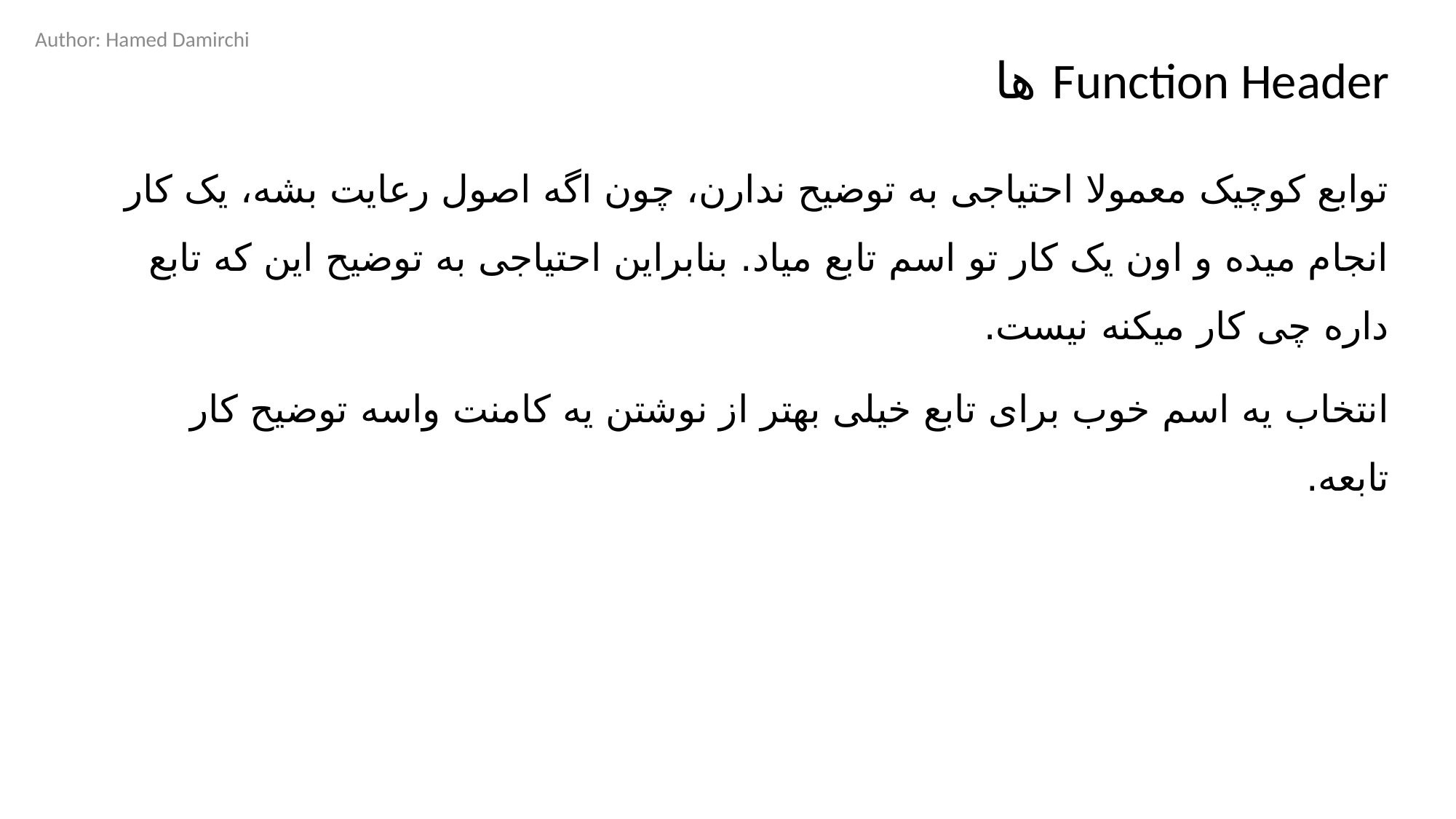

Author: Hamed Damirchi
# Function Header ها
توابع کوچیک معمولا احتیاجی به توضیح ندارن، چون اگه اصول رعایت بشه، یک کار انجام میده و اون یک کار تو اسم تابع میاد. بنابراین احتیاجی به توضیح این که تابع داره چی کار میکنه نیست.
انتخاب یه اسم خوب برای تابع خیلی بهتر از نوشتن یه کامنت واسه توضیح کار تابعه.